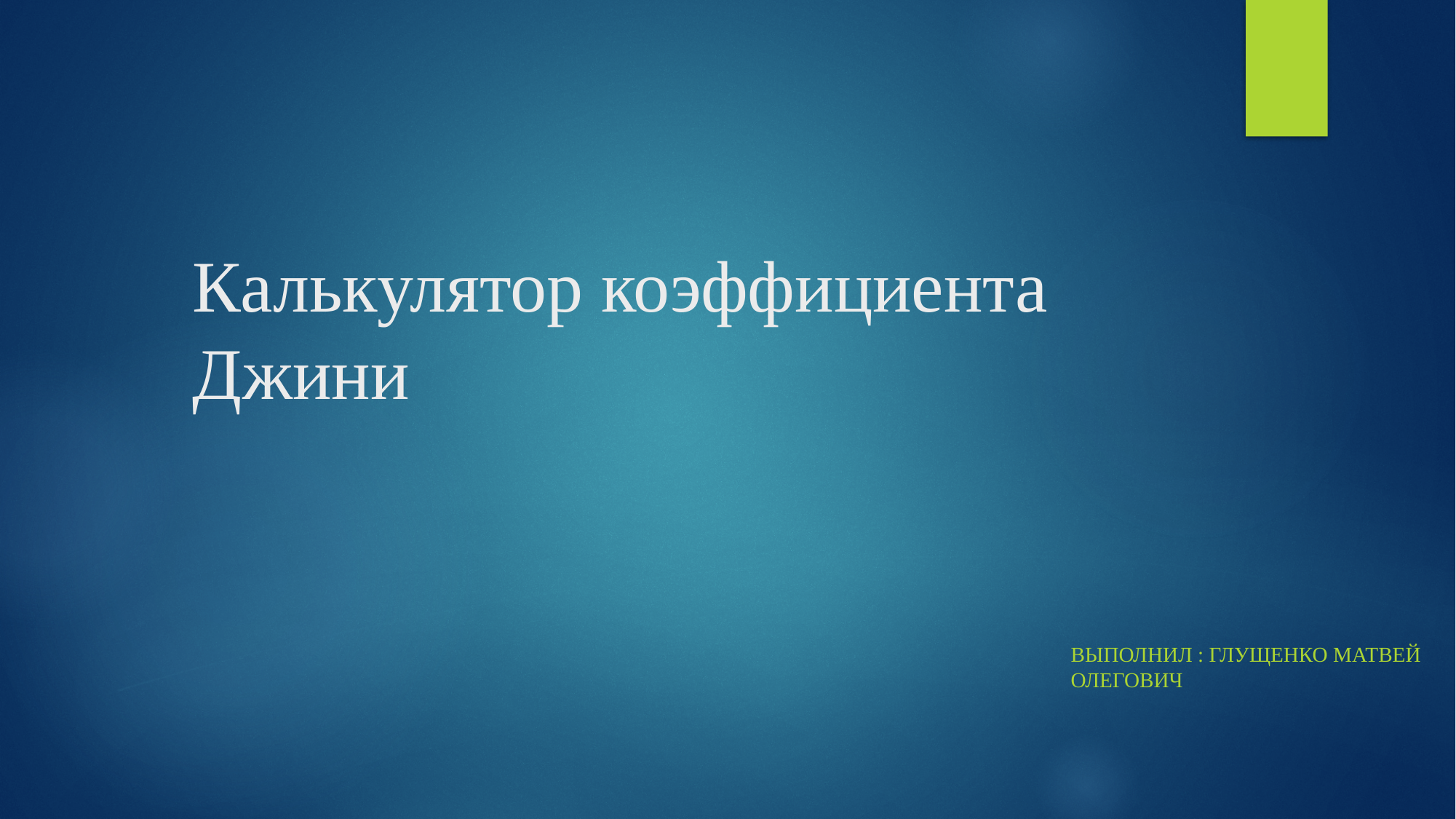

# Калькулятор коэффициента Джини
Выполнил : Глущенко Матвей Олегович